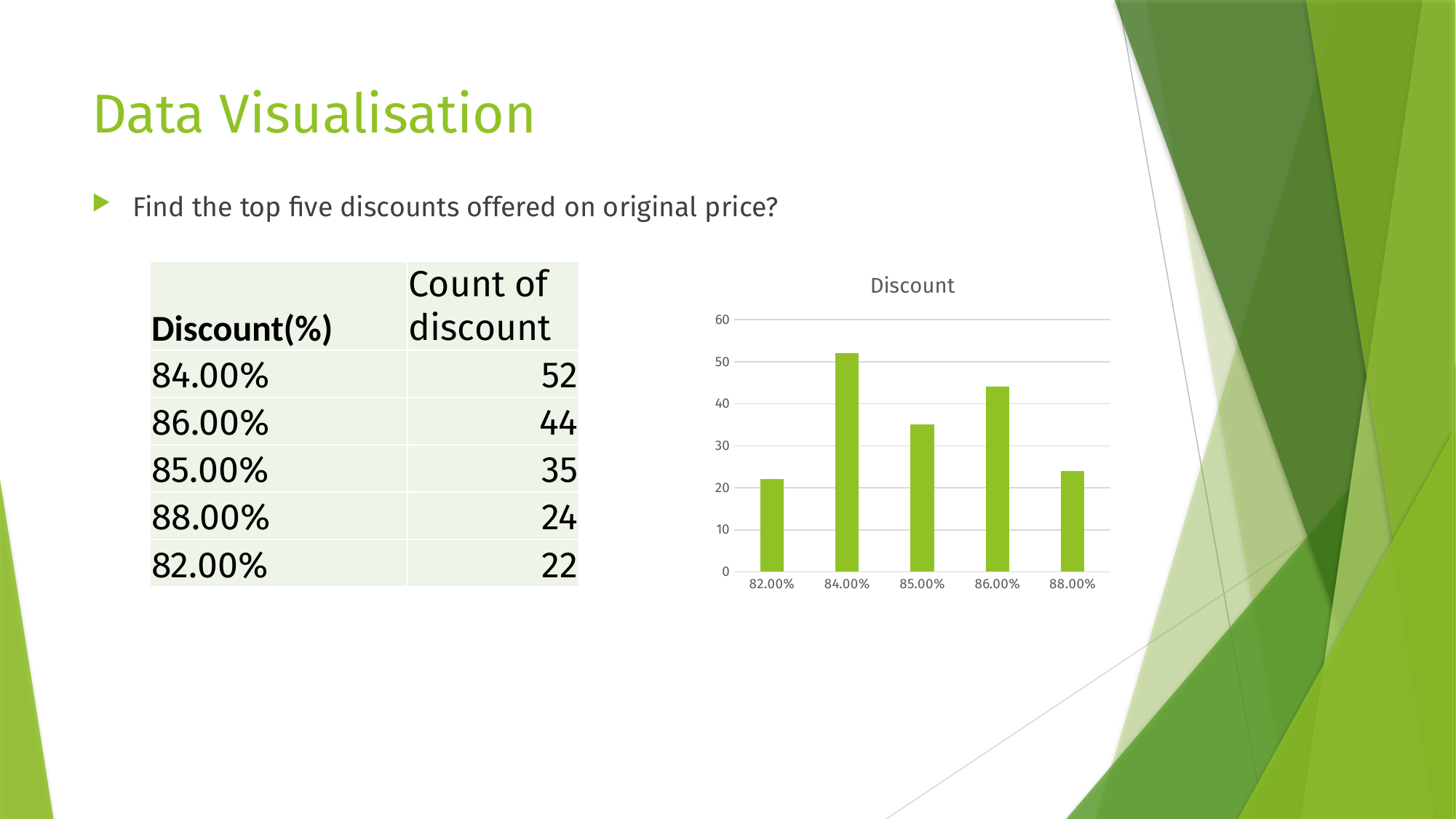

# Data Visualisation
Find the top five discounts offered on original price?

### Chart: Discount

| Category | Total |
|---|---|
| 82.00% | 22.0 |
| 84.00% | 52.0 |
| 85.00% | 35.0 |
| 86.00% | 44.0 |
| 88.00% | 24.0 |
| Discount(%) | Count of discount |
| --- | --- |
| 84.00% | 52 |
| 86.00% | 44 |
| 85.00% | 35 |
| 88.00% | 24 |
| 82.00% | 22 |